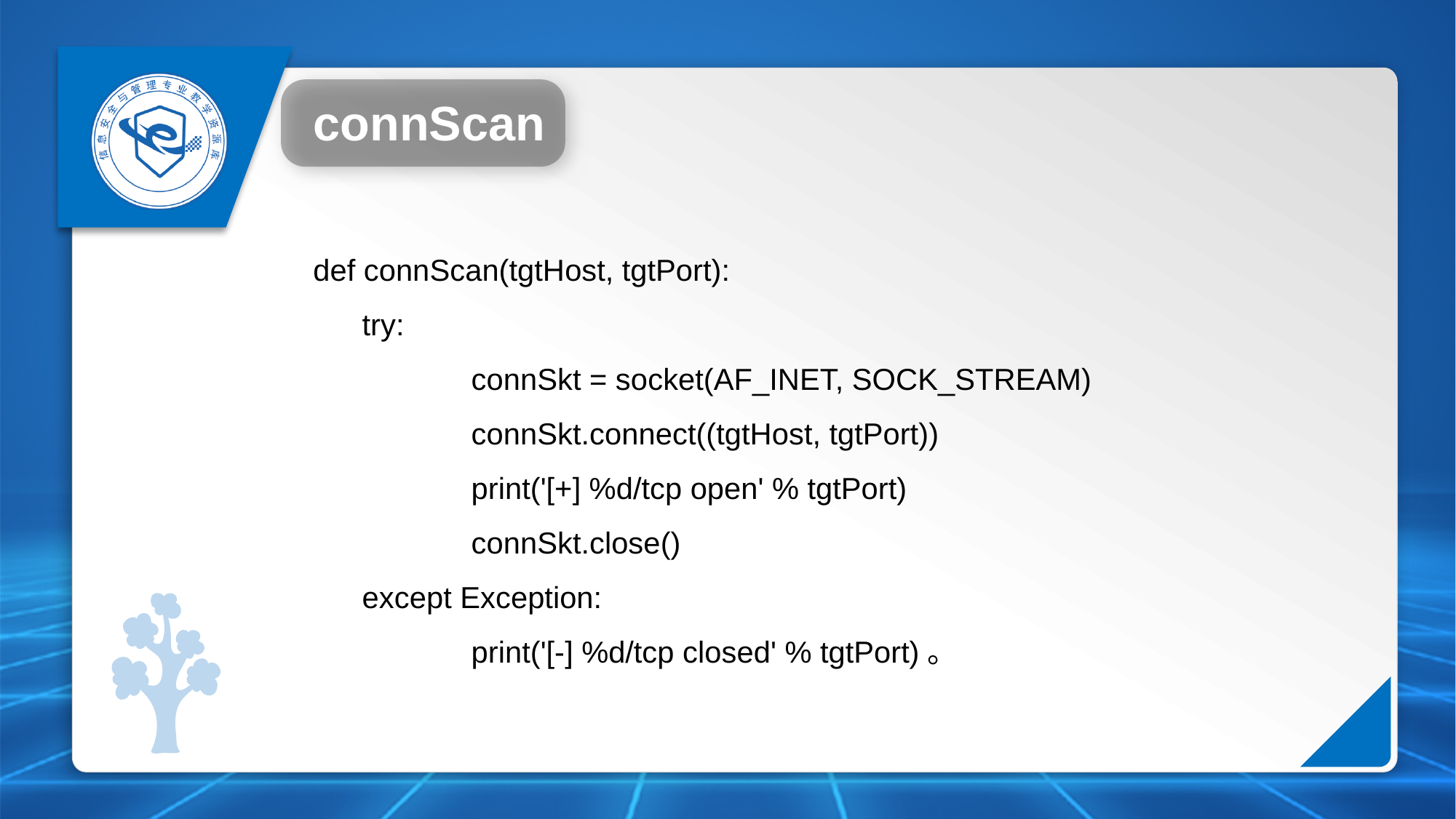

connScan
def connScan(tgtHost, tgtPort):
	try:
		connSkt = socket(AF_INET, SOCK_STREAM)
		connSkt.connect((tgtHost, tgtPort))
		print('[+] %d/tcp open' % tgtPort)
		connSkt.close()
	except Exception:
		print('[-] %d/tcp closed' % tgtPort)。